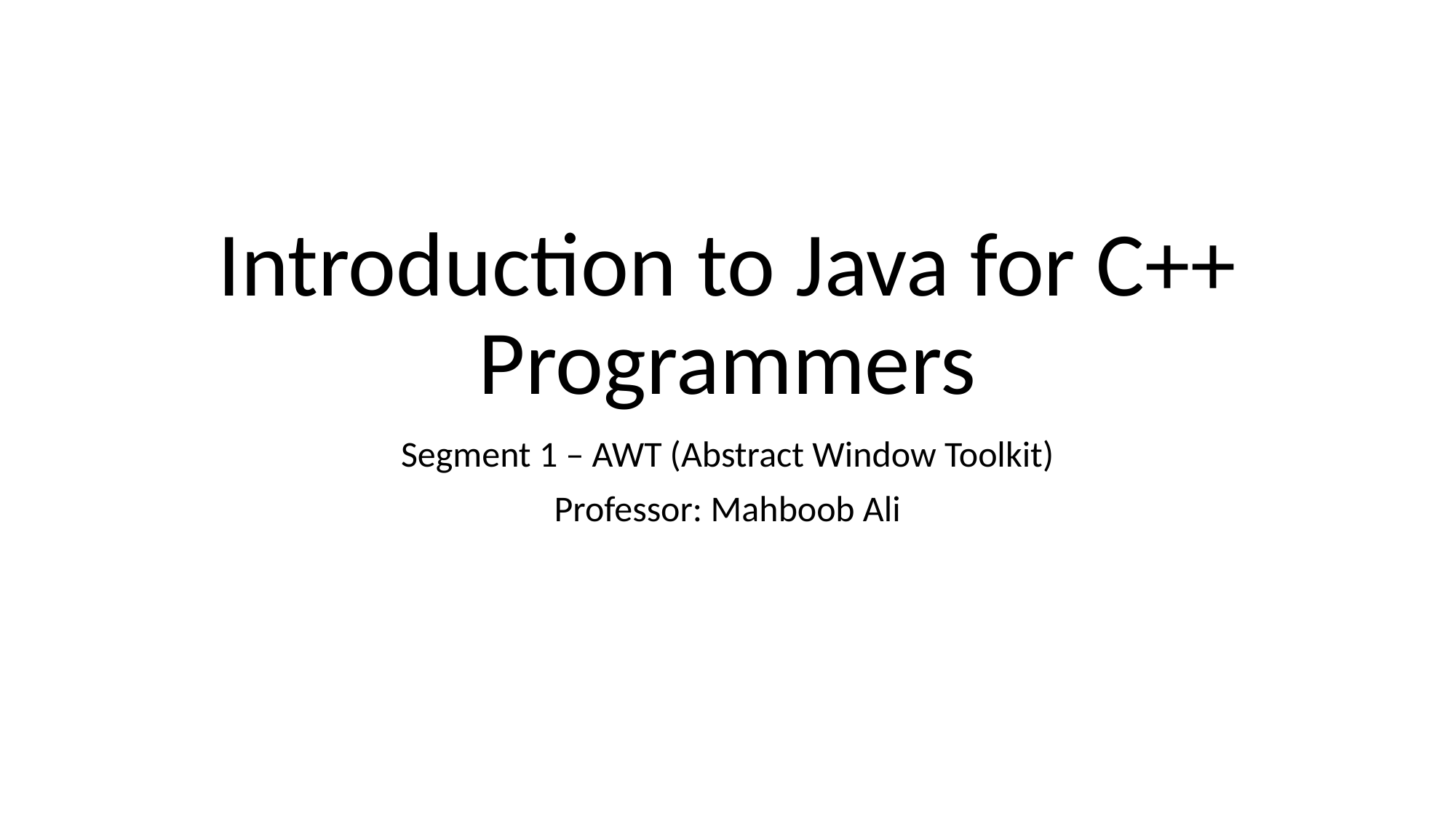

# Introduction to Java for C++ Programmers
Segment 1 – AWT (Abstract Window Toolkit)
Professor: Mahboob Ali